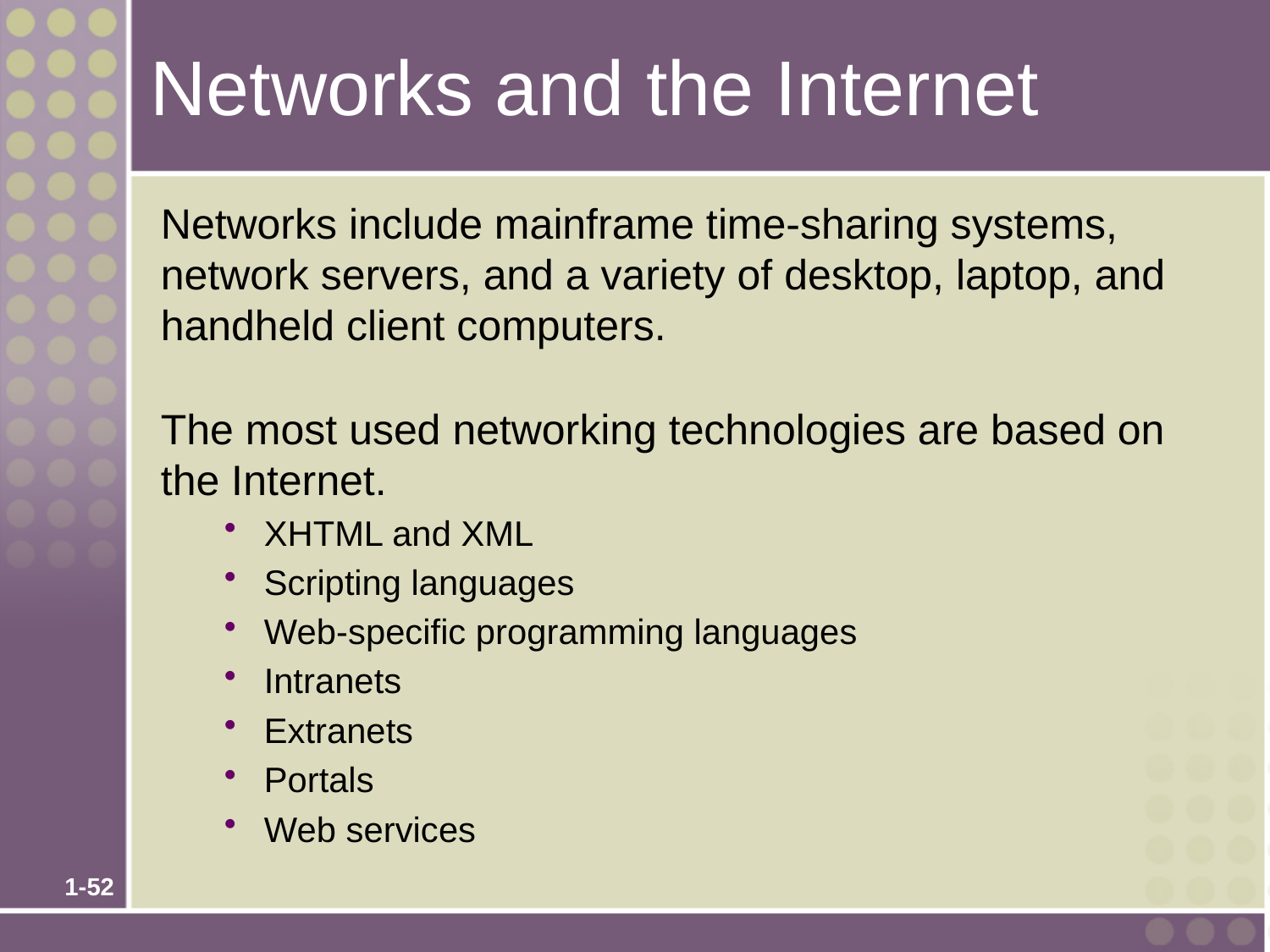

# Networks and the Internet
Networks include mainframe time-sharing systems, network servers, and a variety of desktop, laptop, and handheld client computers.

The most used networking technologies are based on the Internet.
XHTML and XML
Scripting languages
Web-specific programming languages
Intranets
Extranets
Portals
Web services
1-52